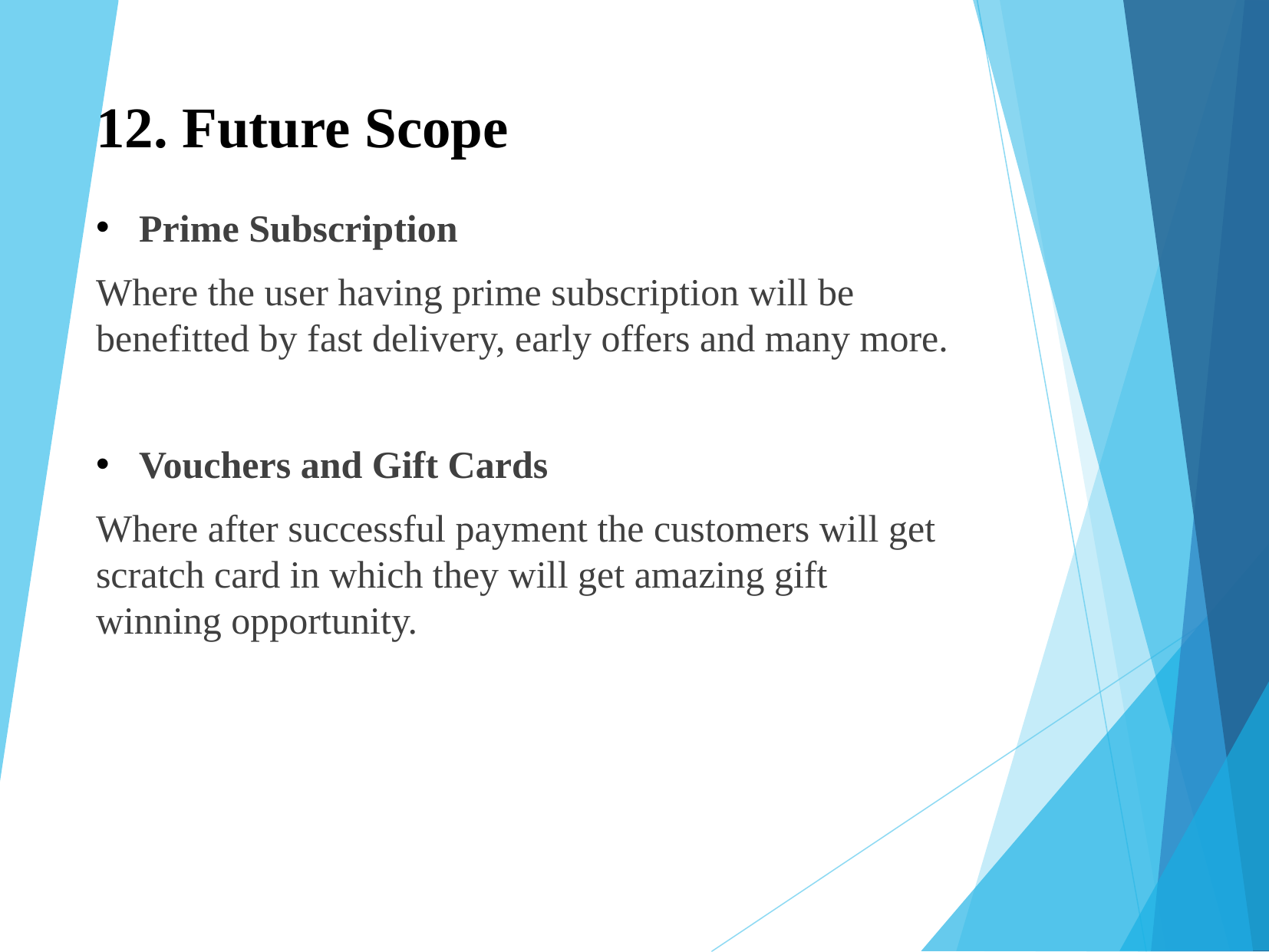

# 12. Future Scope
Prime Subscription
Where the user having prime subscription will be benefitted by fast delivery, early offers and many more.

Vouchers and Gift Cards
Where after successful payment the customers will get scratch card in which they will get amazing gift winning opportunity.